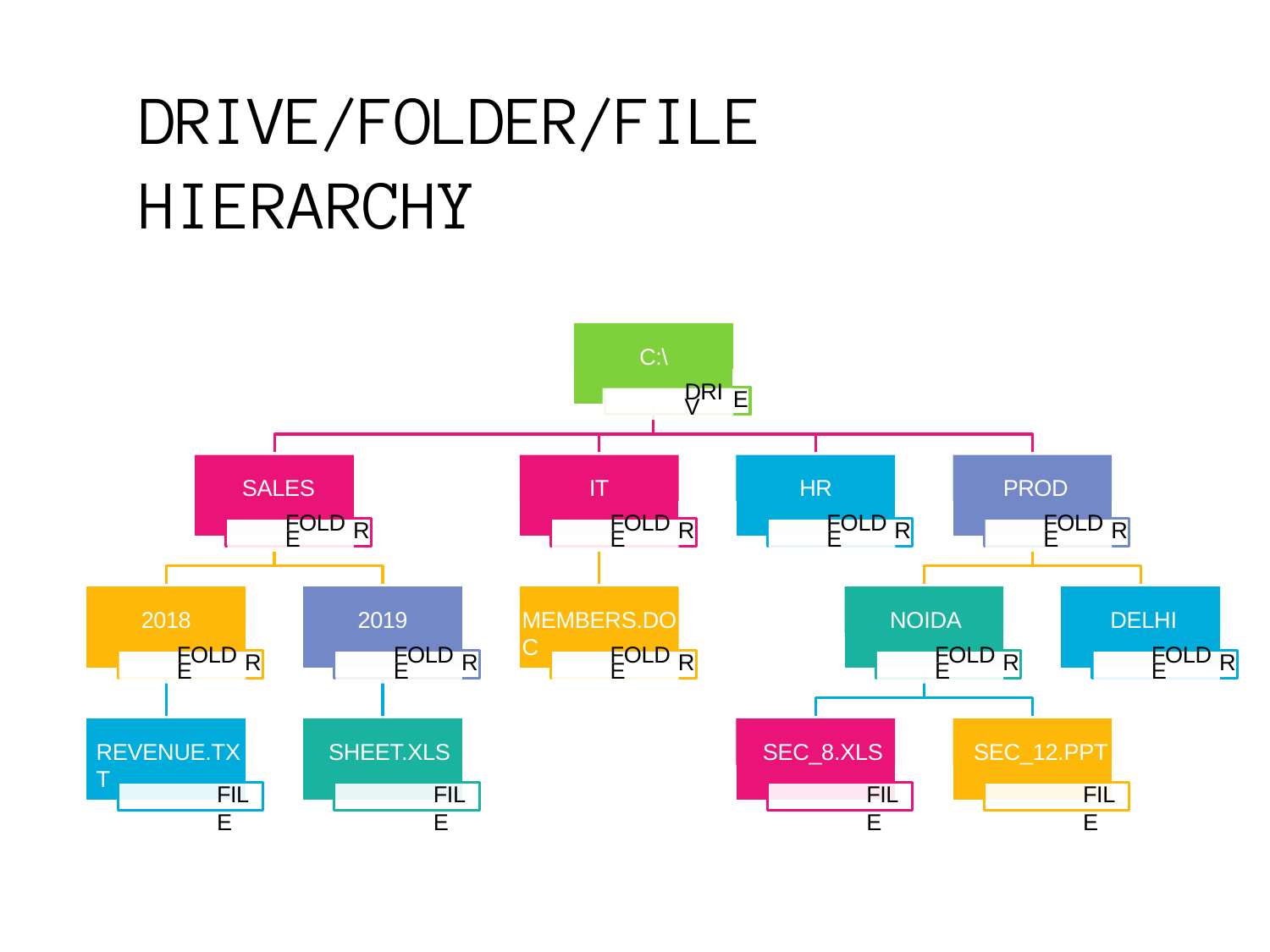

DRIVE/FOLDER/FILE HIERARCHY

C:\
E

DRIV

SALES
IT
HR
PROD
R
R
R
R

FOLDE
FOLDE
FOLDE
FOLDE

2018
2019
MEMBERS.DOC
NOIDA
DELHI
R
R
R
R
R

FOLDE
FOLDE
FOLDE
FOLDE
FOLDE

REVENUE.TXT
SHEET.XLS
SEC_8.XLS
SEC_12.PPT
FILE
FILE
FILE
FILE